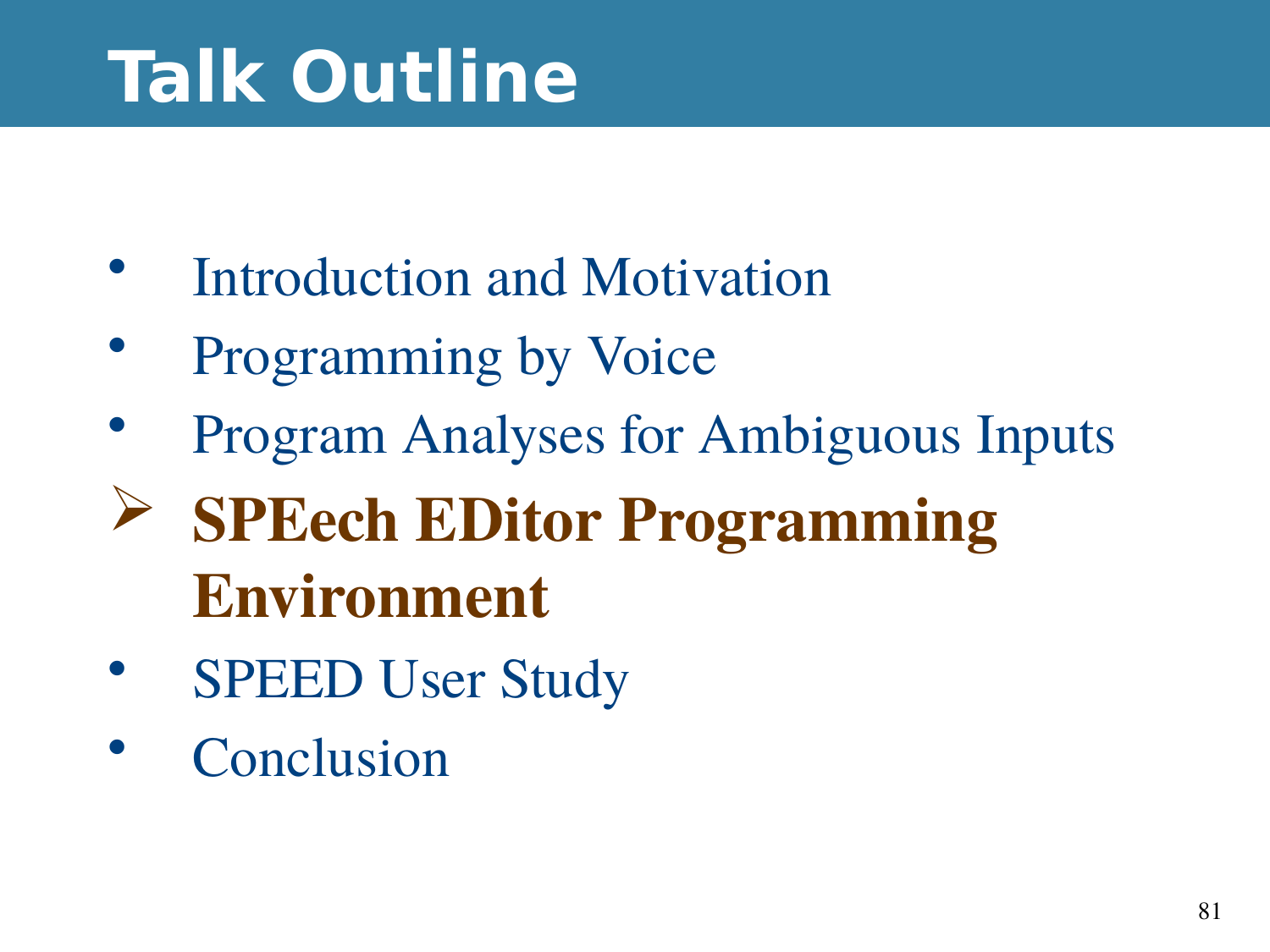

# Talk Outline
Introduction and Motivation
Programming by Voice
Program Analyses for Ambiguous Inputs
SPEech EDitor Programming Environment
SPEED User Study
Conclusion